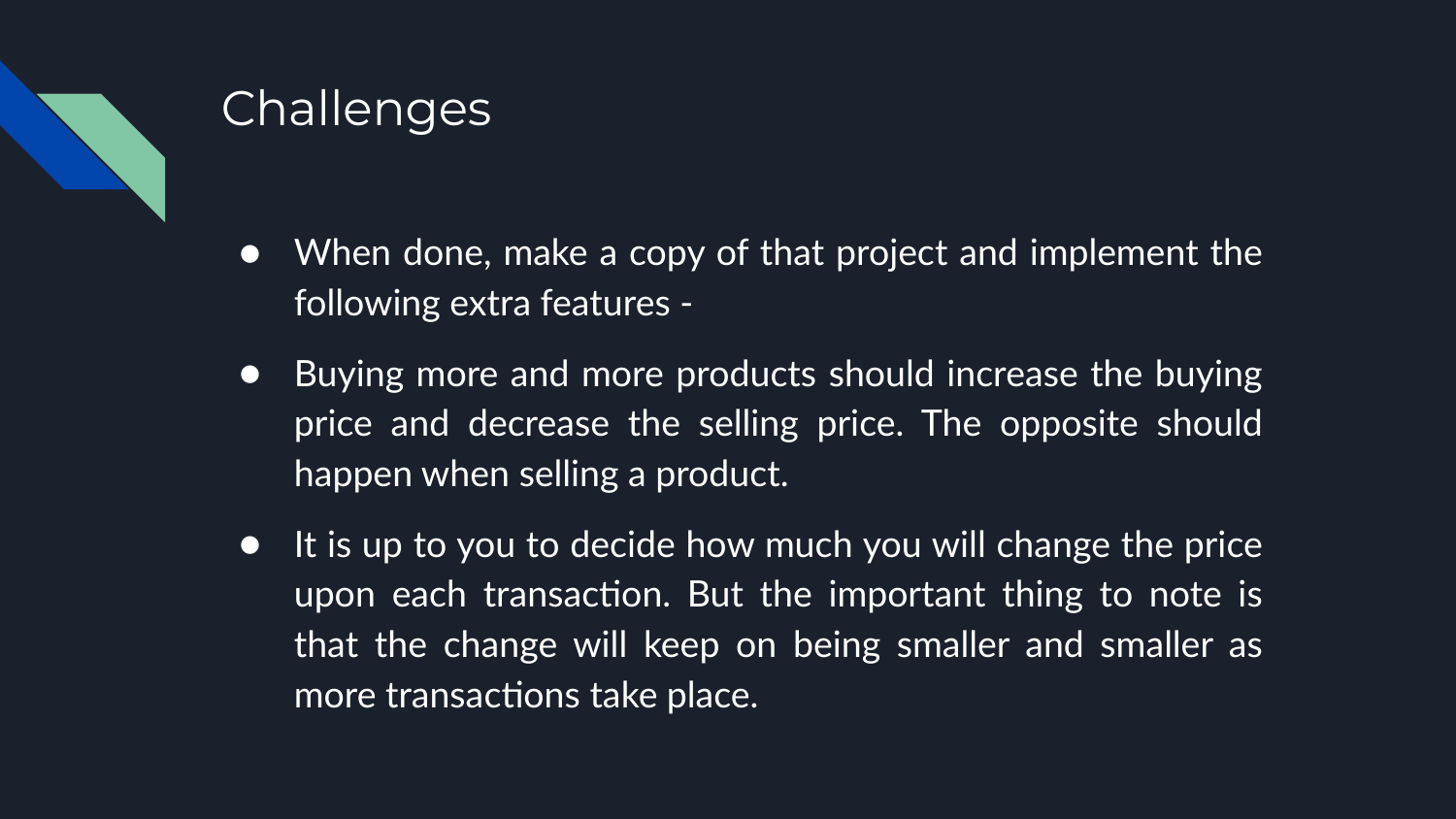

# Challenges
When done, make a copy of that project and implement the following extra features -
Buying more and more products should increase the buying price and decrease the selling price. The opposite should happen when selling a product.
It is up to you to decide how much you will change the price upon each transaction. But the important thing to note is that the change will keep on being smaller and smaller as more transactions take place.